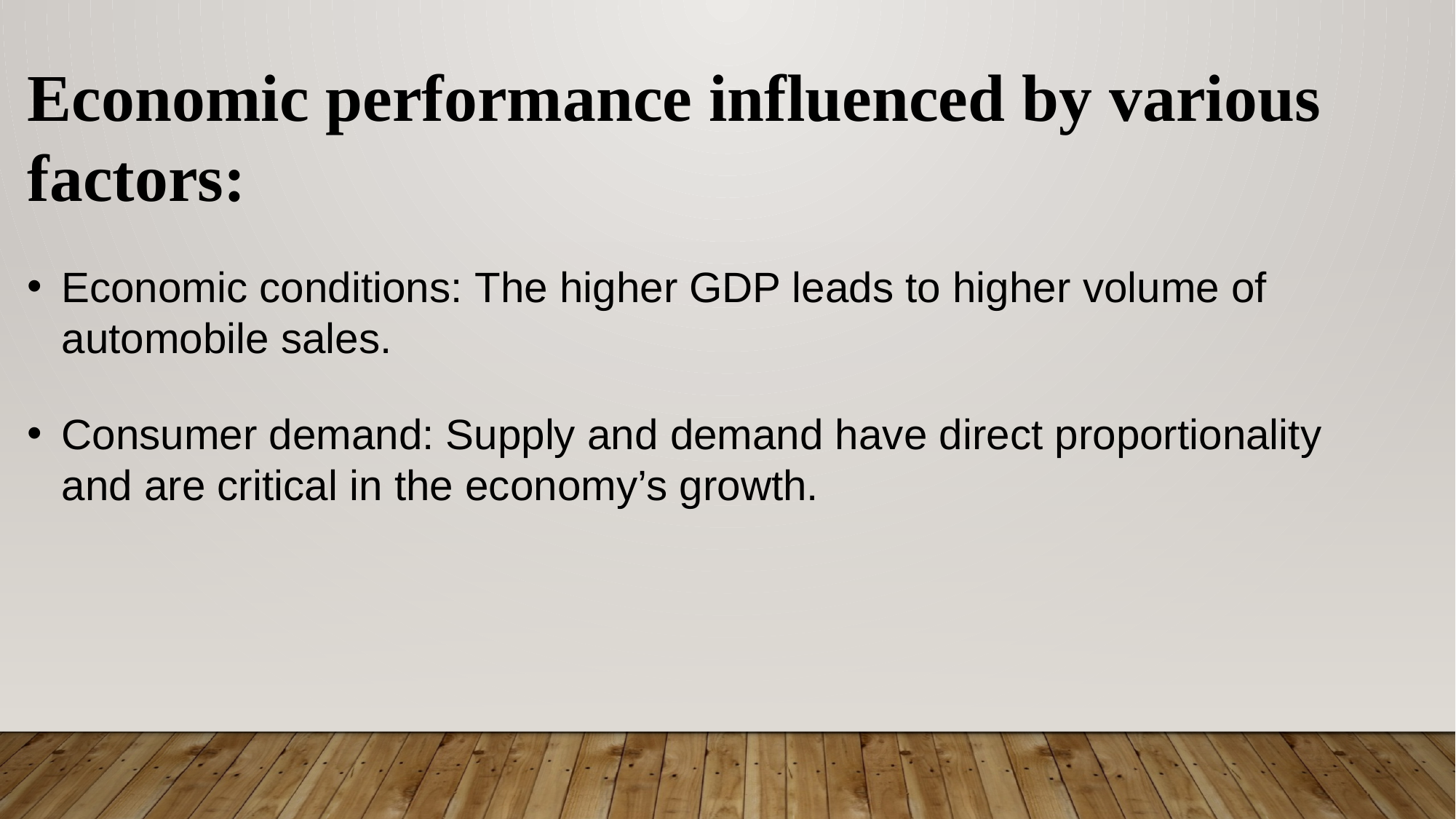

Economic performance influenced by various factors:
Economic conditions: The higher GDP leads to higher volume of automobile sales.
Consumer demand: Supply and demand have direct proportionality and are critical in the economy’s growth.